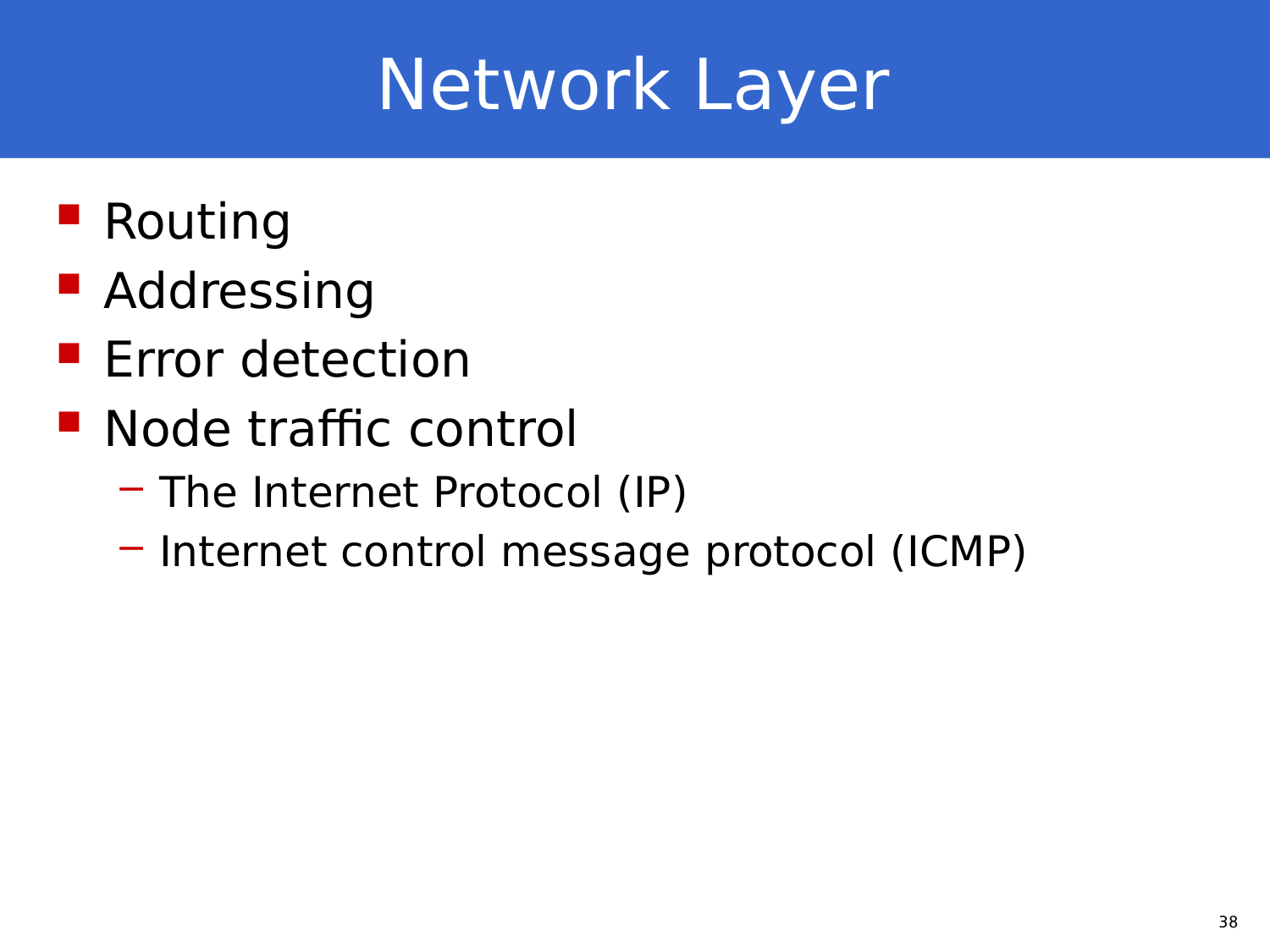

# Network Layer
Routing
Addressing
Error detection
Node traffic control
The Internet Protocol (IP)
Internet control message protocol (ICMP)